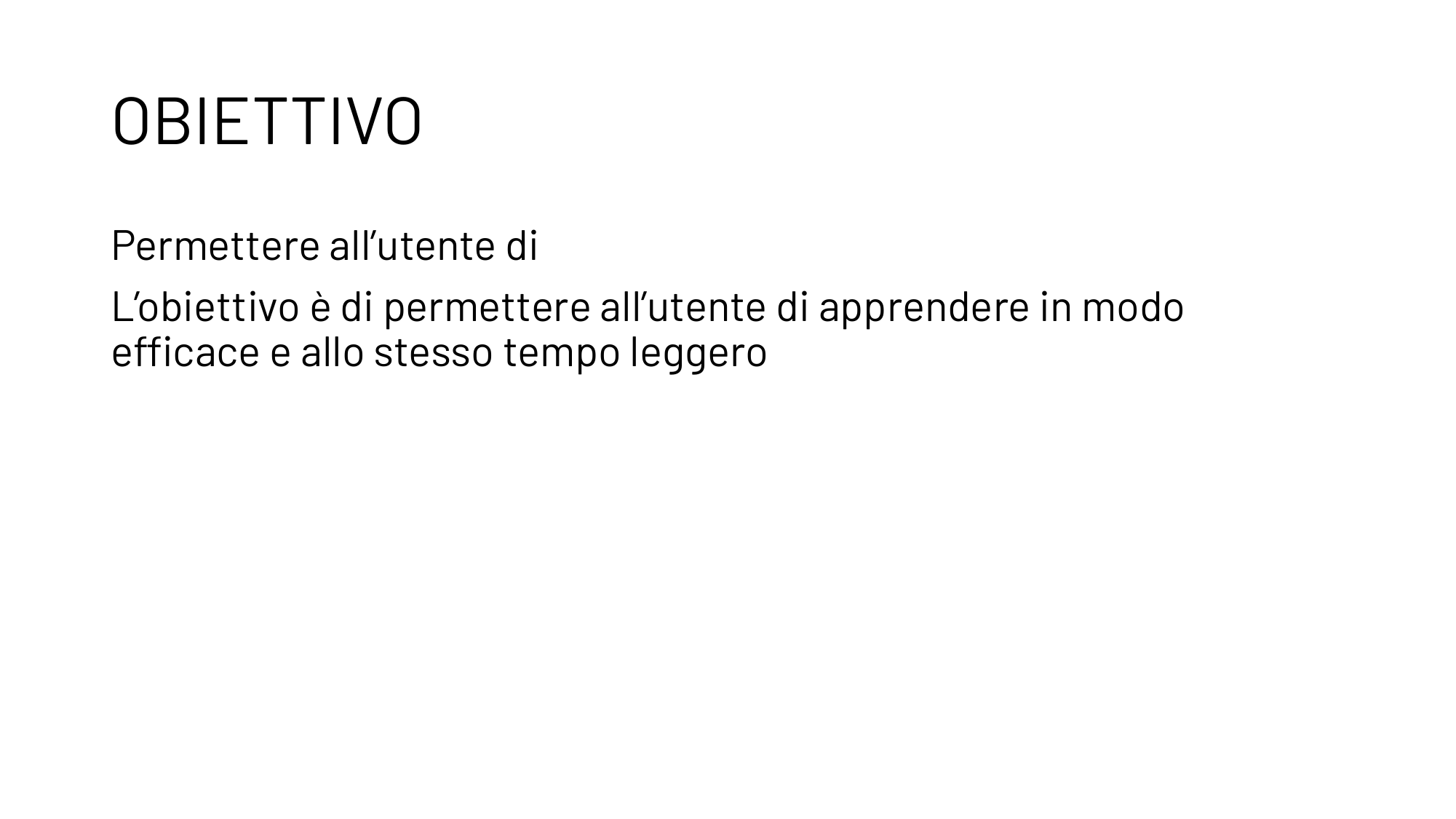

# OBIETTIVO
Permettere all’utente di
L’obiettivo è di permettere all’utente di apprendere in modo efficace e allo stesso tempo leggero